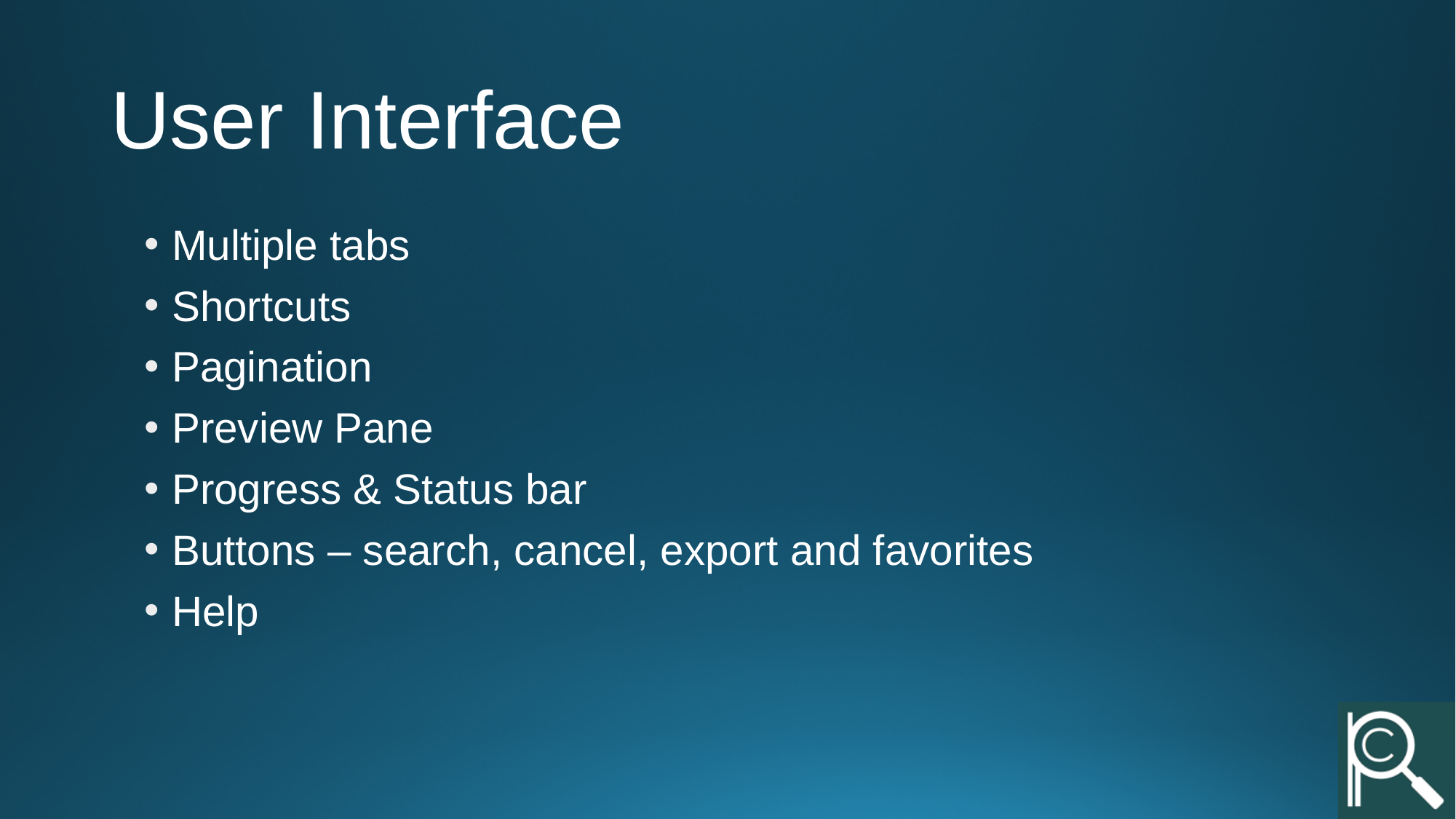

# User Interface
Multiple tabs
Shortcuts
Pagination
Preview Pane
Progress & Status bar
Buttons – search, cancel, export and favorites
Help